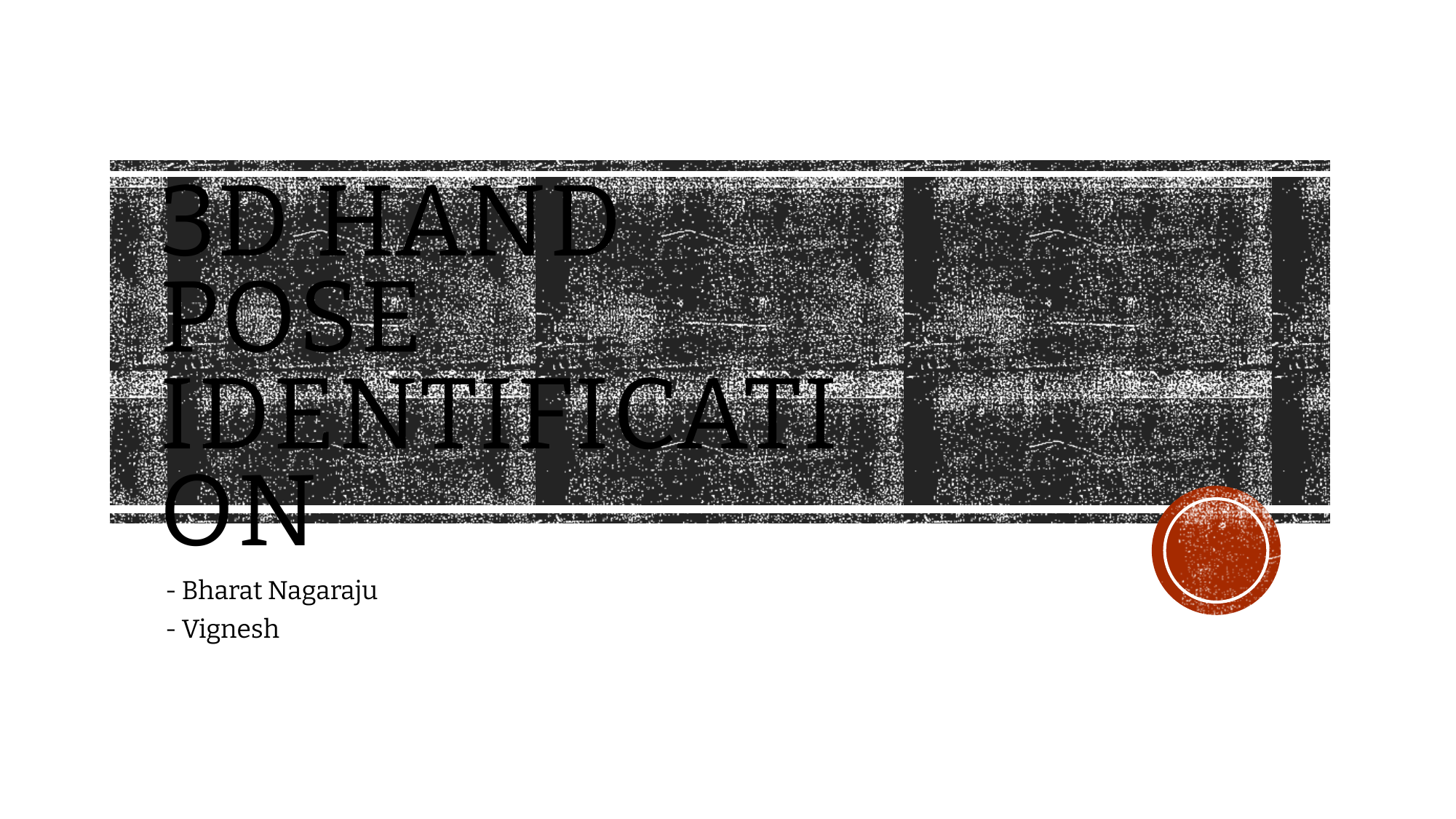

# 3D Hand Pose Identification
 - Bharat Nagaraju
 - Vignesh
1